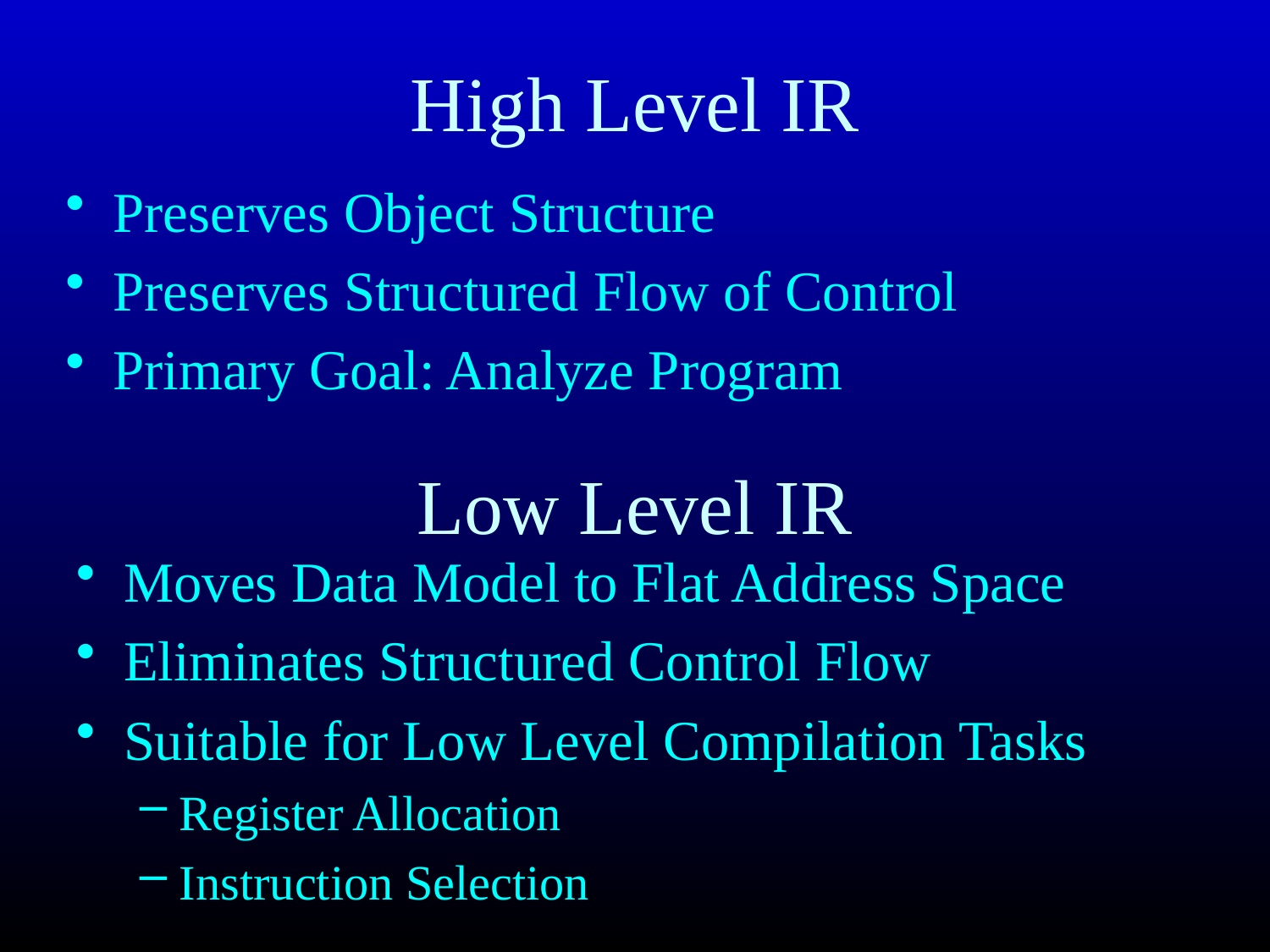

# High Level IR
Preserves Object Structure
Preserves Structured Flow of Control
Primary Goal: Analyze Program
Low Level IR
Moves Data Model to Flat Address Space
Eliminates Structured Control Flow
Suitable for Low Level Compilation Tasks
Register Allocation
Instruction Selection